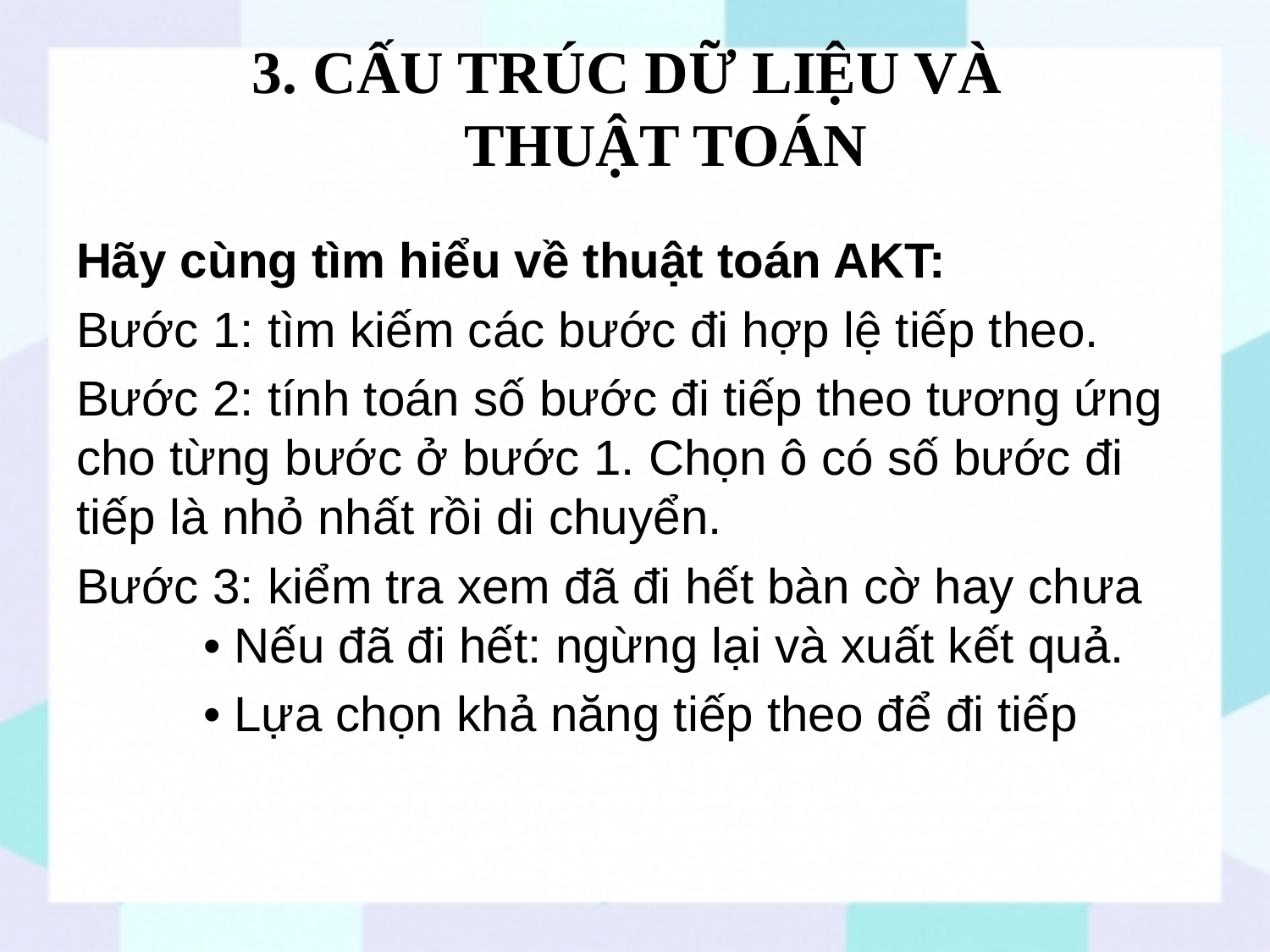

# 3. CẤU TRÚC DỮ LIỆU VÀ THUẬT TOÁN
Hãy cùng tìm hiểu về thuật toán AKT:
Bước 1: tìm kiếm các bước đi hợp lệ tiếp theo.
Bước 2: tính toán số bước đi tiếp theo tương ứng cho từng bước ở bước 1. Chọn ô có số bước đi tiếp là nhỏ nhất rồi di chuyển.
Bước 3: kiểm tra xem đã đi hết bàn cờ hay chưa
	• Nếu đã đi hết: ngừng lại và xuất kết quả.
	• Lựa chọn khả năng tiếp theo để đi tiếp